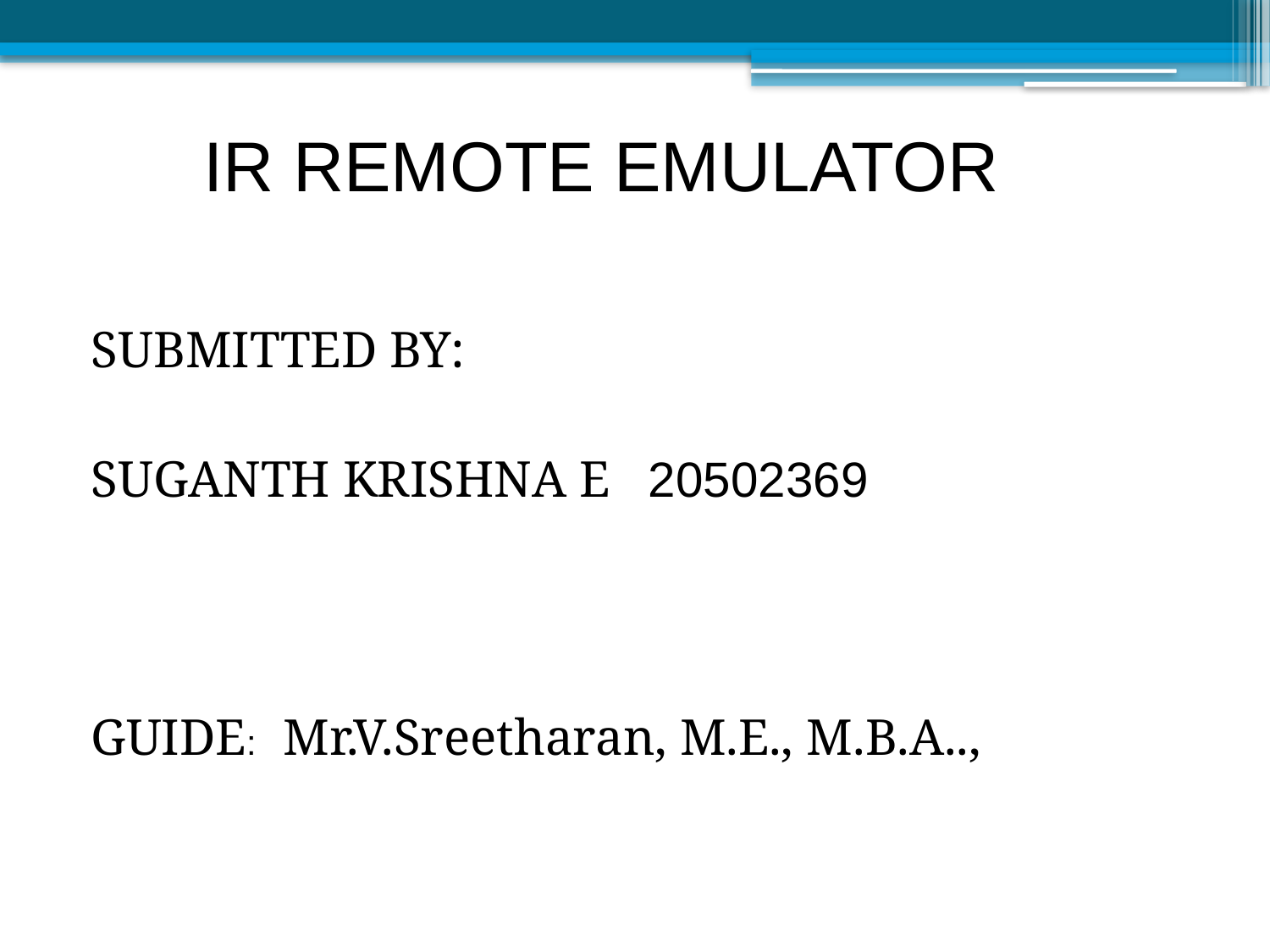

# IR REMOTE EMULATOR
SUBMITTED BY:

SUGANTH KRISHNA E 	 20502369

GUIDE:   Mr.V.Sreetharan, M.E., M.B.A..,